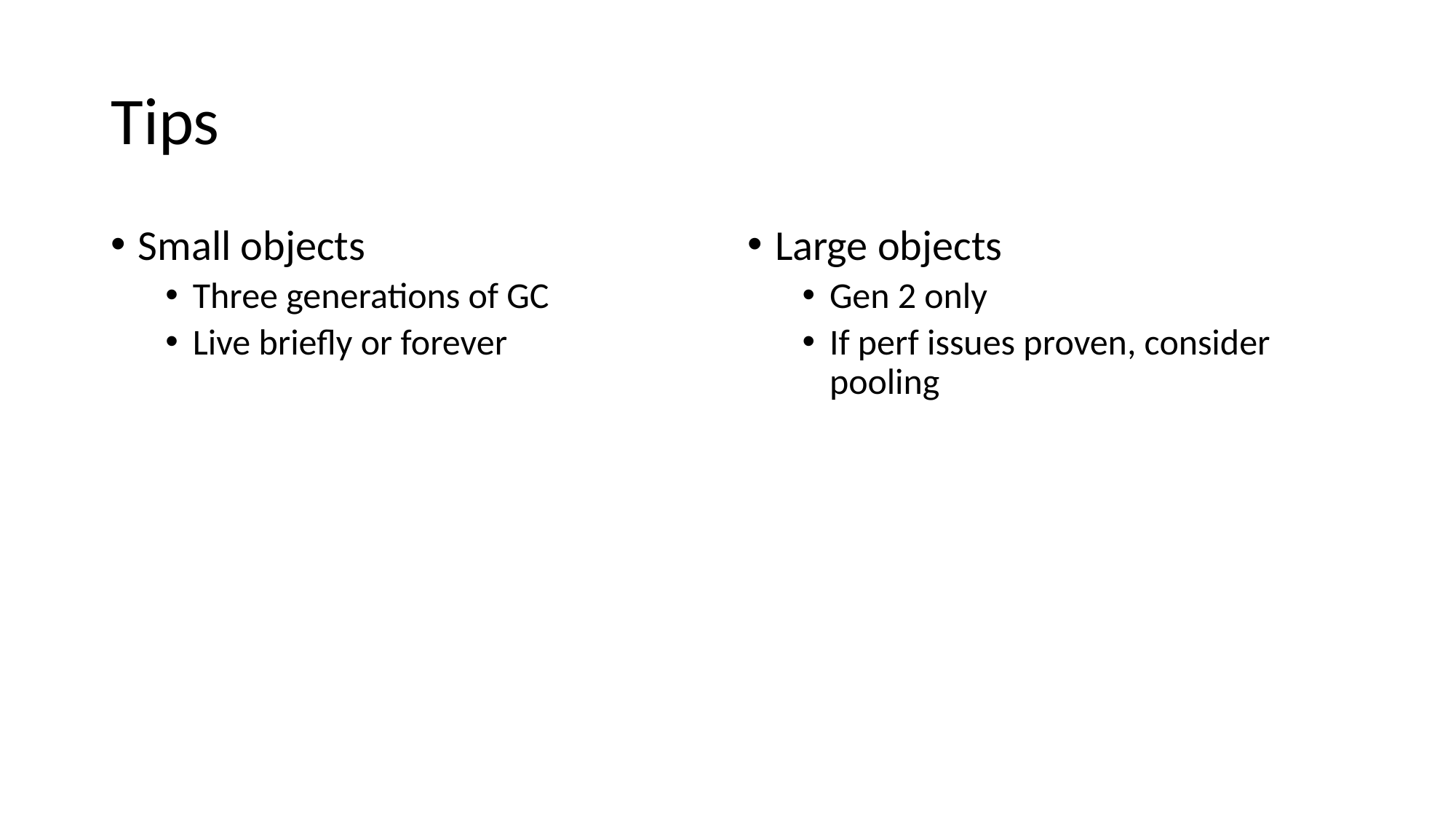

# Tips
Small objects
Three generations of GC
Live briefly or forever
Large objects
Gen 2 only
If perf issues proven, consider pooling